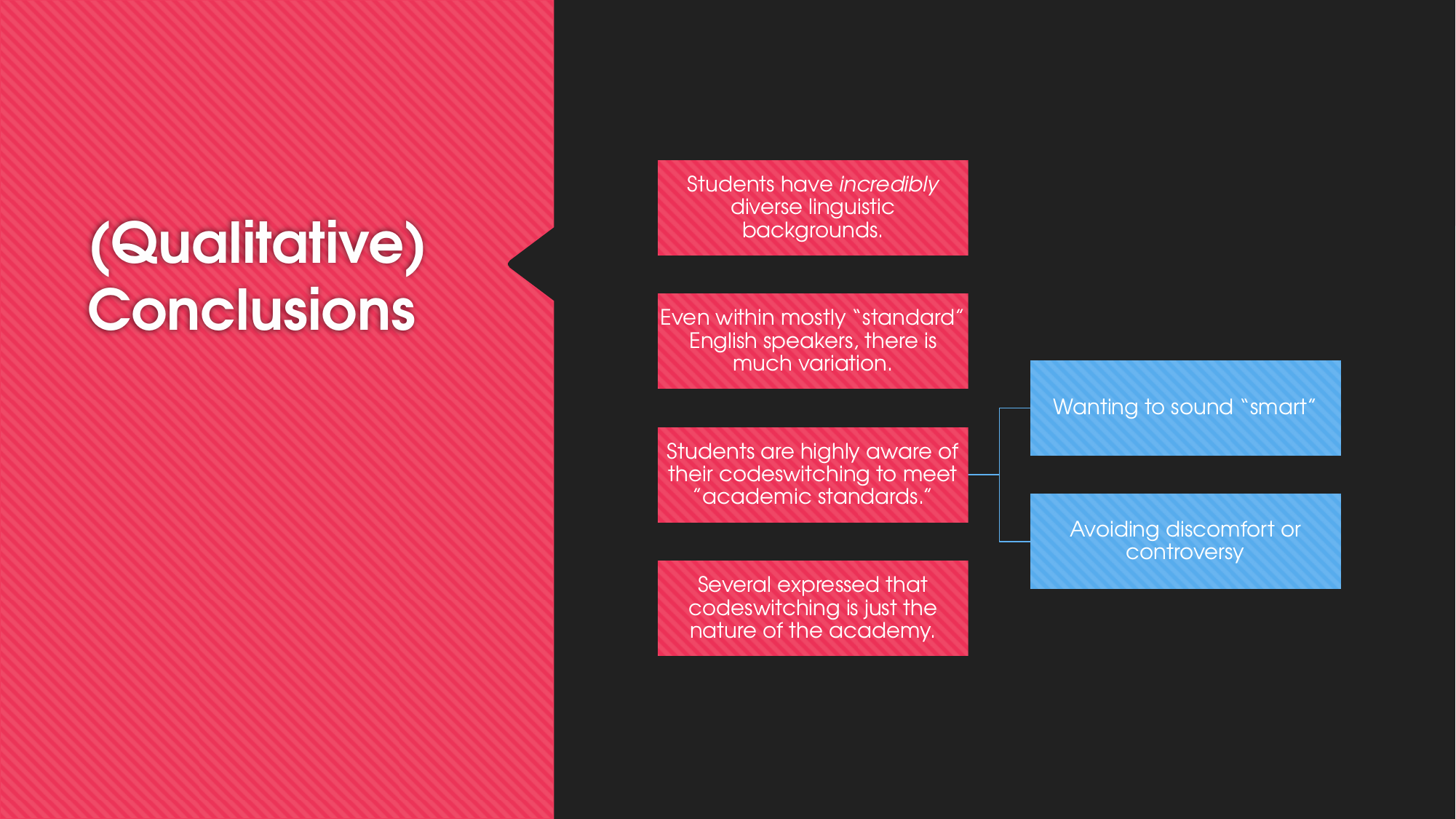

Students have incredibly diverse linguistic backgrounds.

Even within mostly “standard” English speakers, there is much variation.

Wanting to sound “smart”

Students are highly aware of their codeswitching to meet ”academic standards.”

Avoiding discomfort or controversy

Several expressed that codeswitching is just the nature of the academy.
# (Qualitative) Conclusions